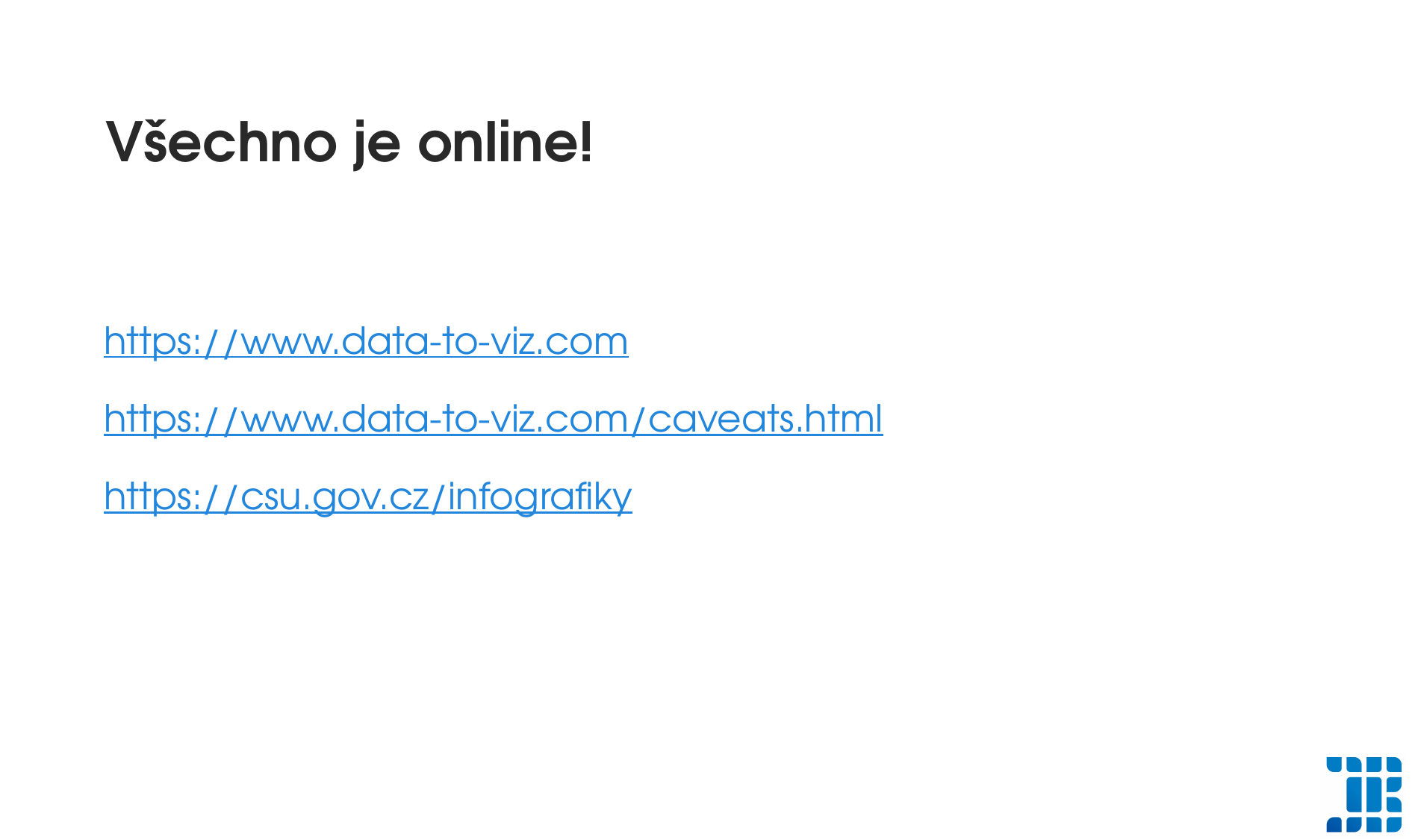

Všechno je online!
https://www.data-to-viz.com
https://www.data-to-viz.com/caveats.html
https://csu.gov.cz/infografiky
CRISP-DM